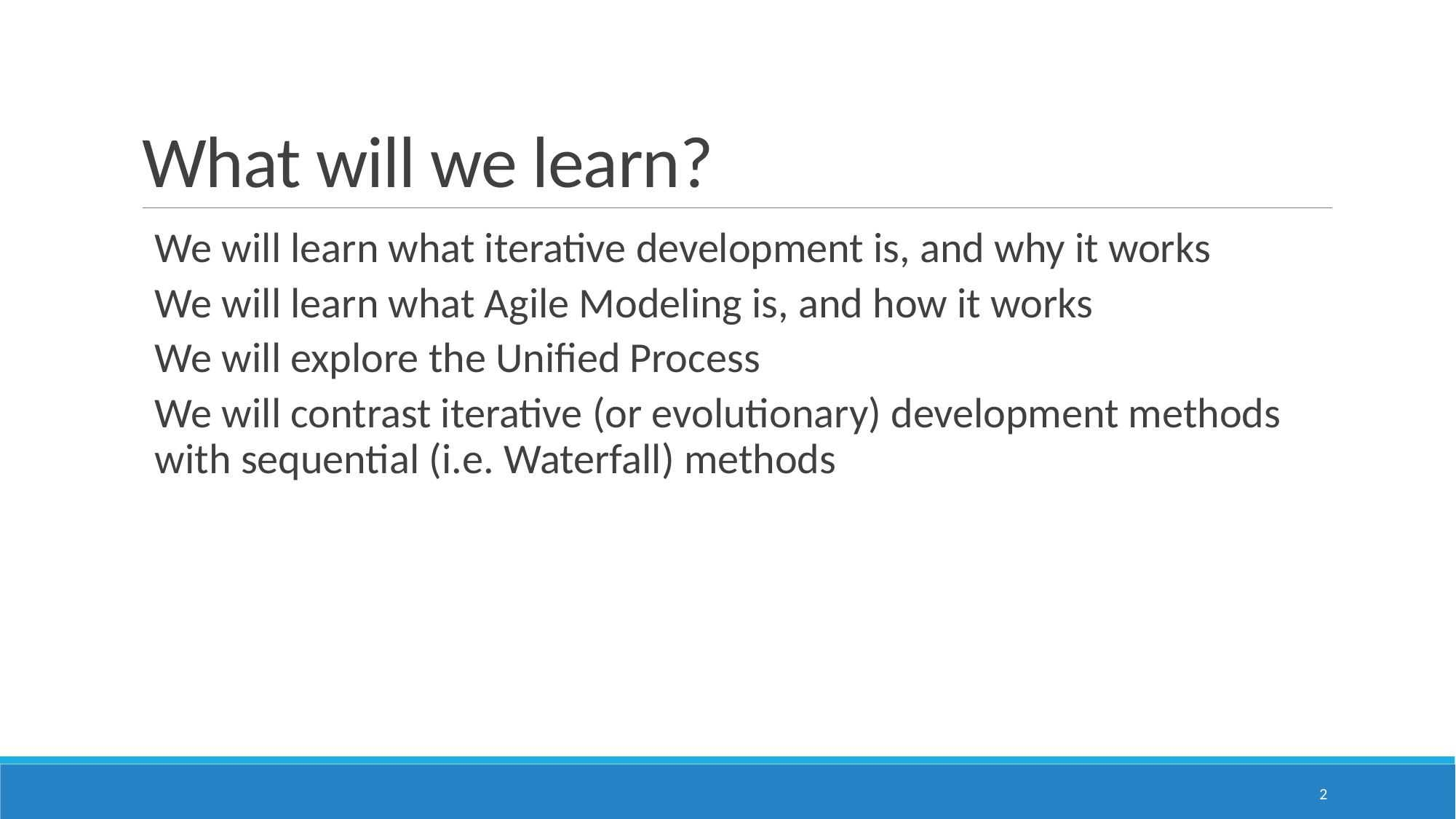

# What will we learn?
We will learn what iterative development is, and why it works
We will learn what Agile Modeling is, and how it works
We will explore the Unified Process
We will contrast iterative (or evolutionary) development methods with sequential (i.e. Waterfall) methods

2